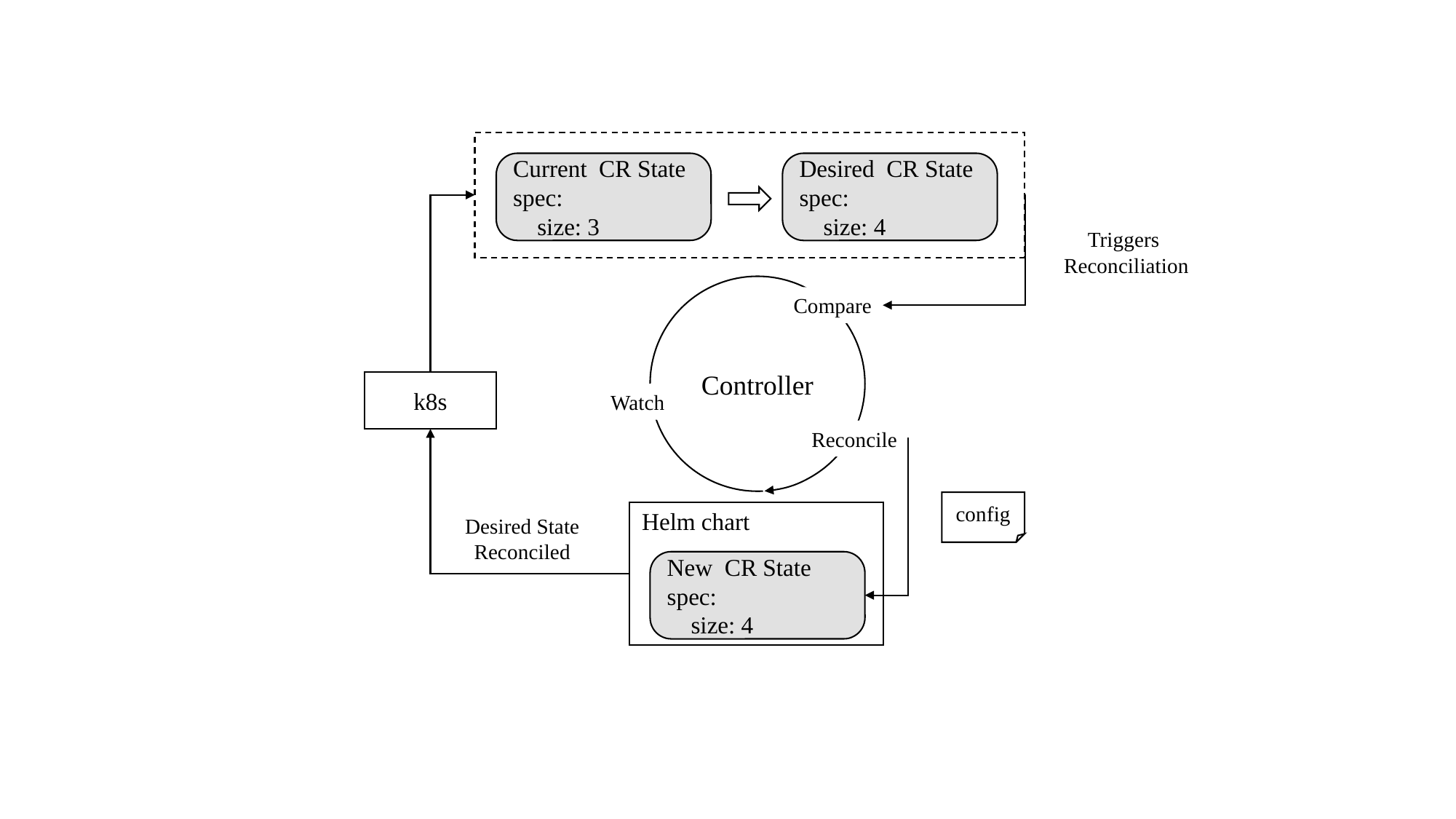

Current  CR State
spec:
    size: 3
Desired  CR State
spec:
    size: 4

Triggers
Reconciliation
Controller
Compare
k8s
Watch
Reconcile
config
Helm chart

Desired State
Reconciled
New  CR State
spec:
    size: 4